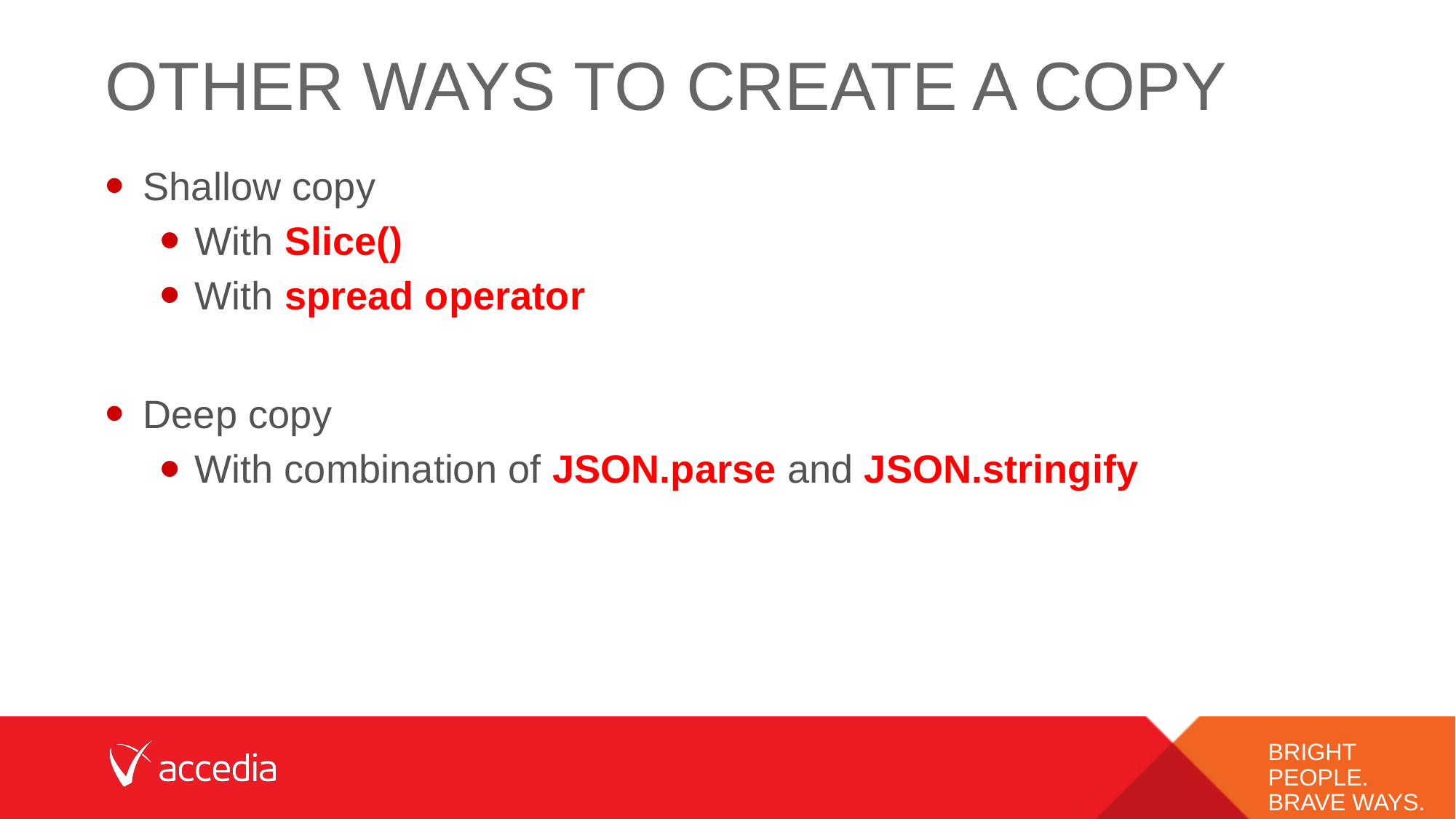

# Other ways to create a Copy
Shallow copy
With Slice()
With spread operator

Deep copy
With combination of JSON.parse and JSON.stringify